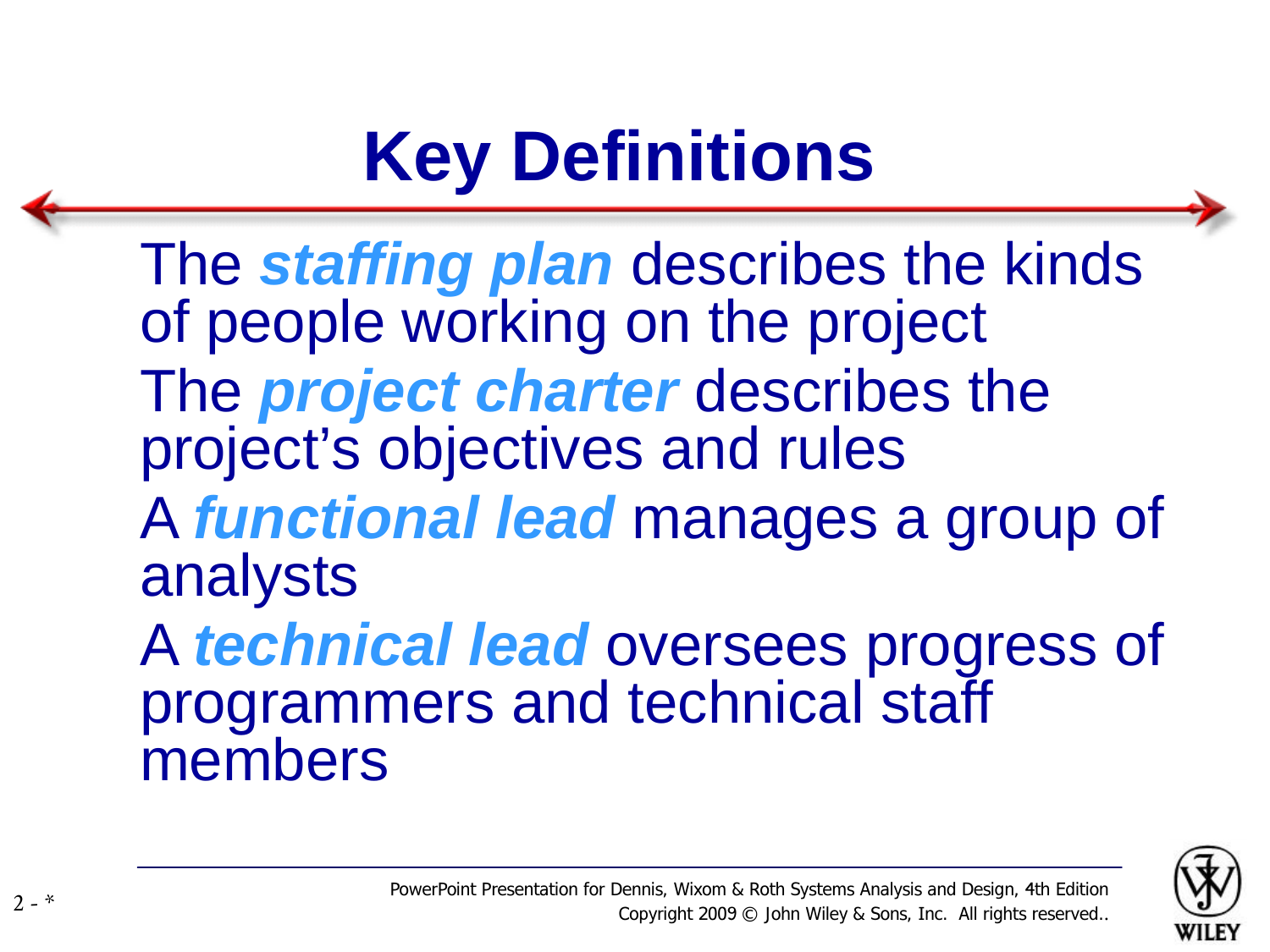

# Key Definitions
The staffing plan describes the kinds of people working on the project
The project charter describes the project’s objectives and rules
A functional lead manages a group of analysts
A technical lead oversees progress of programmers and technical staff members
PowerPoint Presentation for Dennis, Wixom & Roth Systems Analysis and Design, 4th Edition
Copyright 2009 © John Wiley & Sons, Inc.  All rights reserved..
2 - *